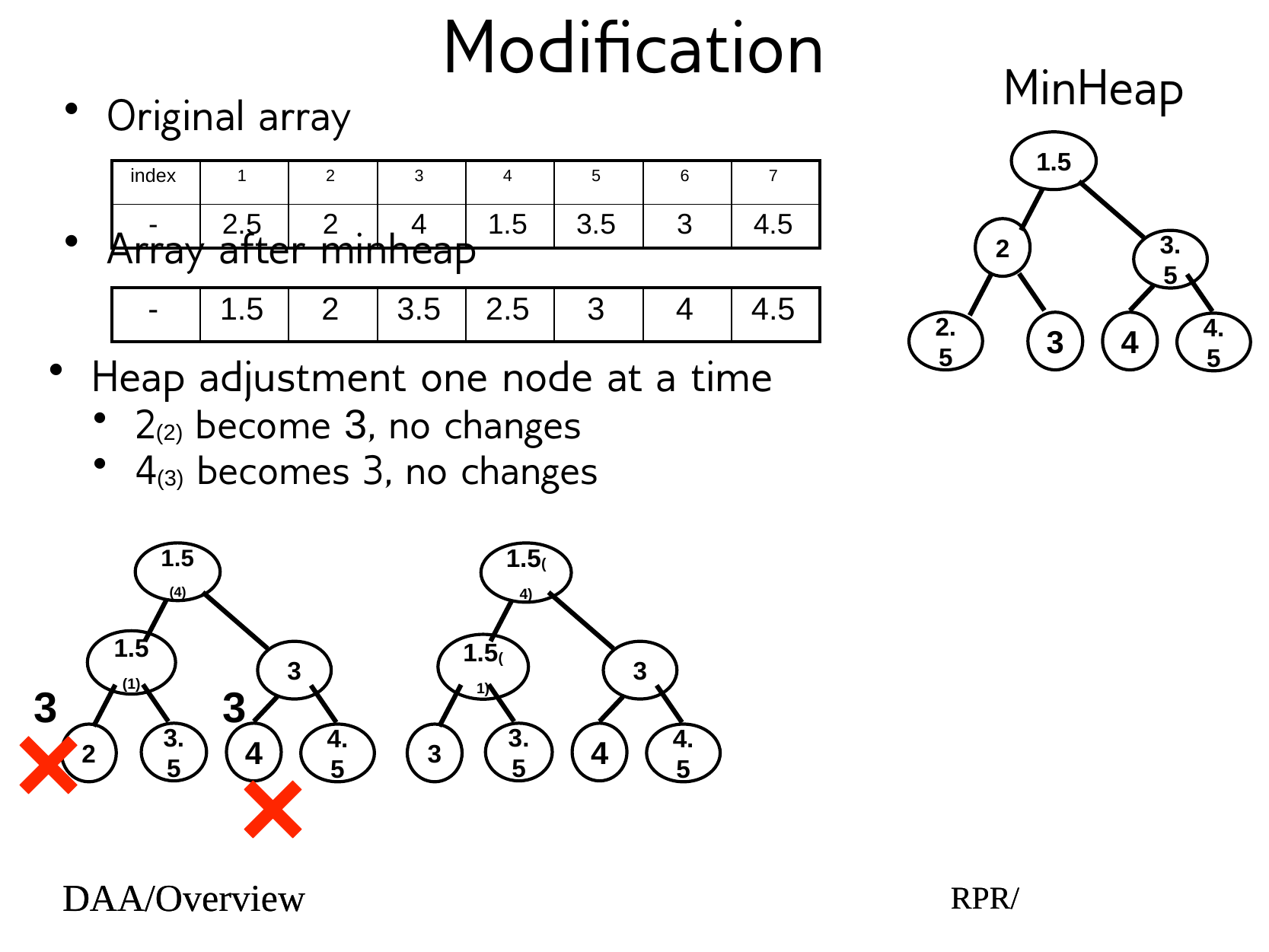

# Modification
MinHeap
Original array
1.5
| index | 1 | 2 | 3 | 4 | 5 | 6 | 7 |
| --- | --- | --- | --- | --- | --- | --- | --- |
| - | 2.5 | 2 | 4 | 1.5 | 3.5 | 3 | 4.5 |

2
Array after minheap
3.5

| - | 1.5 | 2 | 3.5 | 2.5 | 3 | 4 | 4.5 |
| --- | --- | --- | --- | --- | --- | --- | --- |
2.5
3
4
4.5
Heap adjustment one node at a time
2(2) become 3, no changes
4(3) becomes 3, no changes
1.5(4)

1.5(1)
3

3.5
4
2
4.5
1.5(4)

1.5(1)
3

3.5
4
3
4.5
3
3

DAA/Overview
RPR/